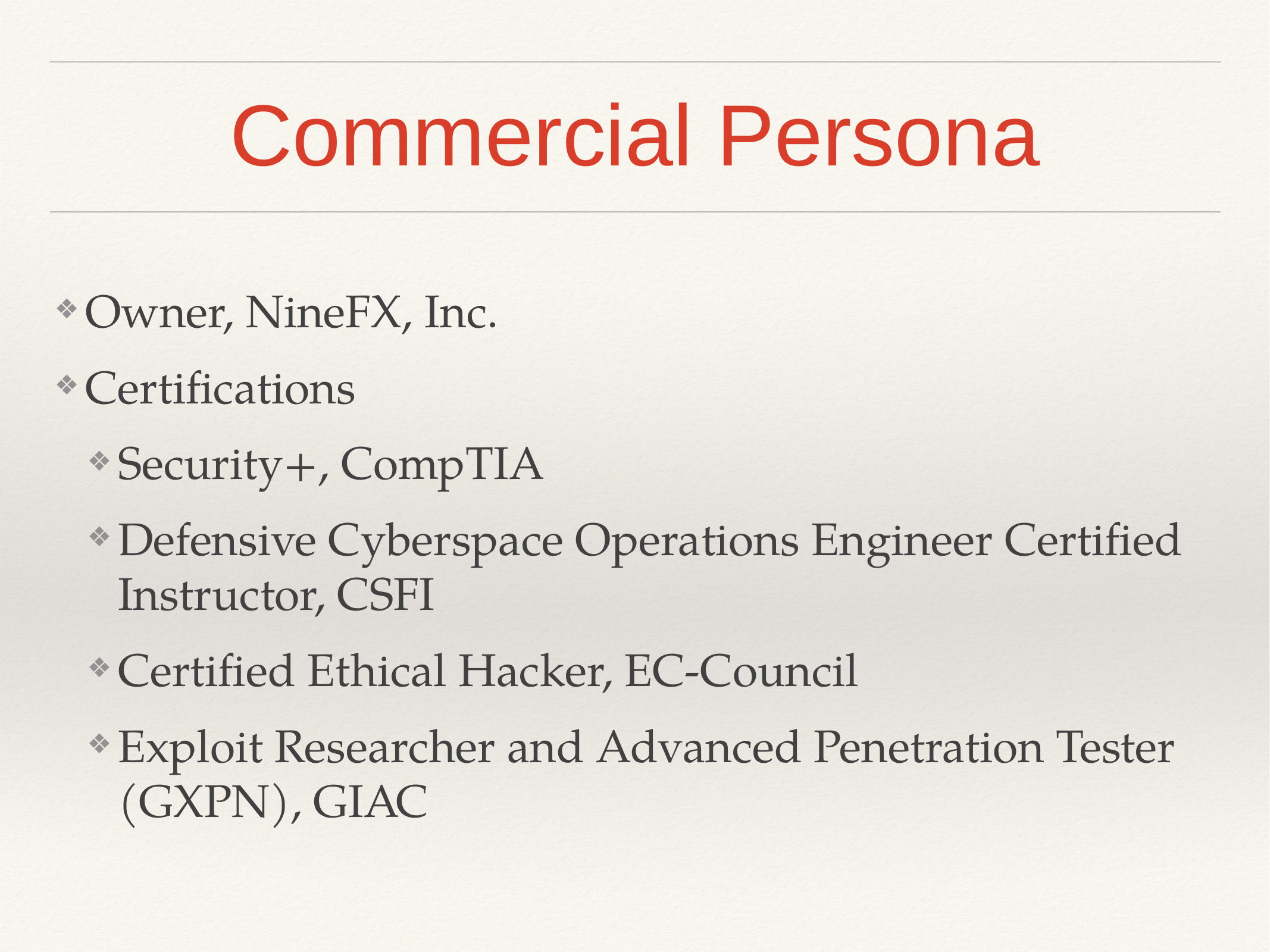

# Commercial Persona
Owner, NineFX, Inc.
Certifications
Security+, CompTIA
Defensive Cyberspace Operations Engineer Certified Instructor, CSFI
Certified Ethical Hacker, EC-Council
Exploit Researcher and Advanced Penetration Tester (GXPN), GIAC